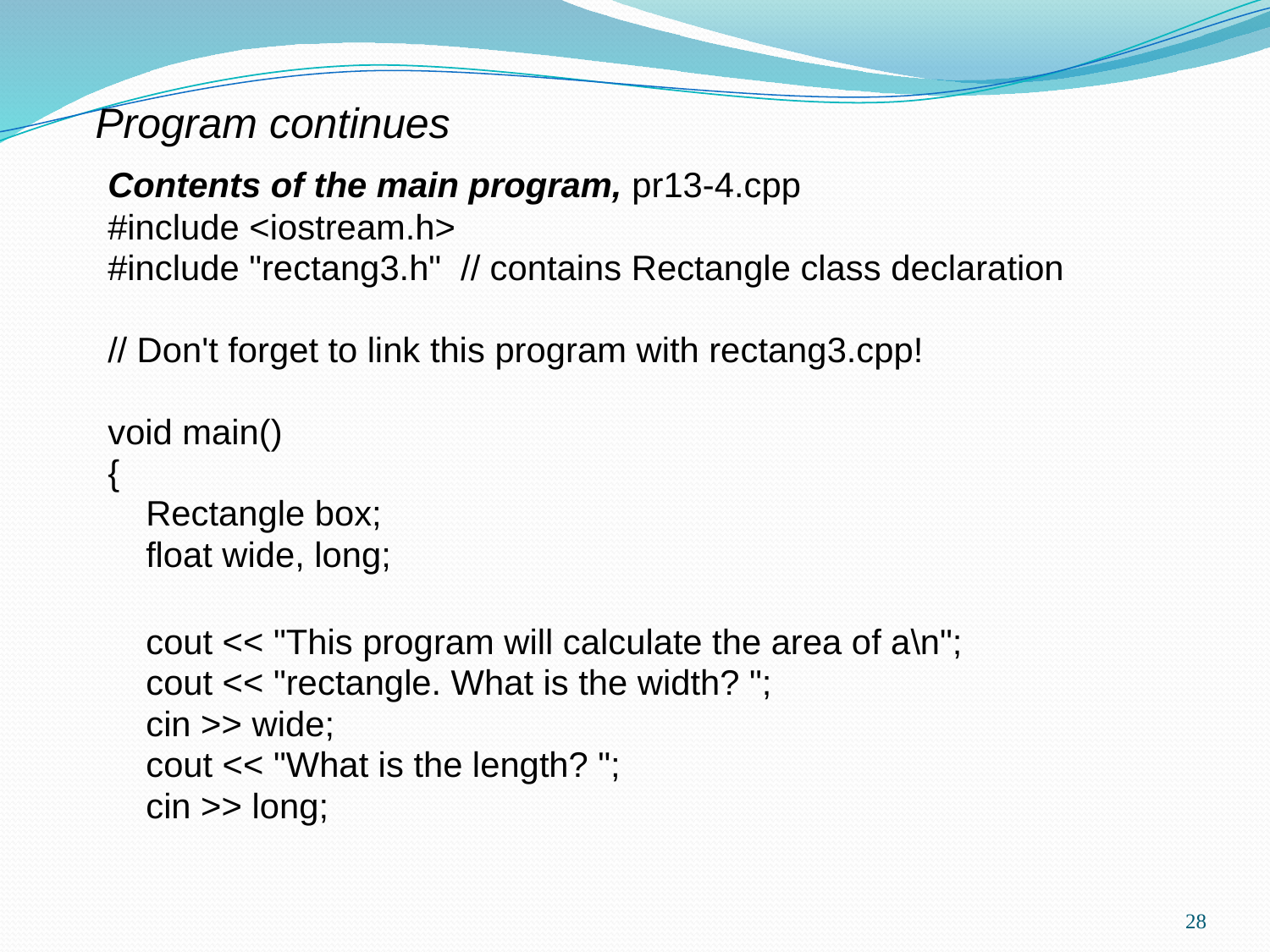

# Program continues
Contents of the main program, pr13-4.cpp
#include <iostream.h>
#include "rectang3.h"  // contains Rectangle class declaration

// Don't forget to link this program with rectang3.cpp!

void main()
{
	Rectangle box;
	float wide, long;

	cout << "This program will calculate the area of a\n";
	cout << "rectangle. What is the width? ";
	cin >> wide;
	cout << "What is the length? ";
	cin >> long;
28